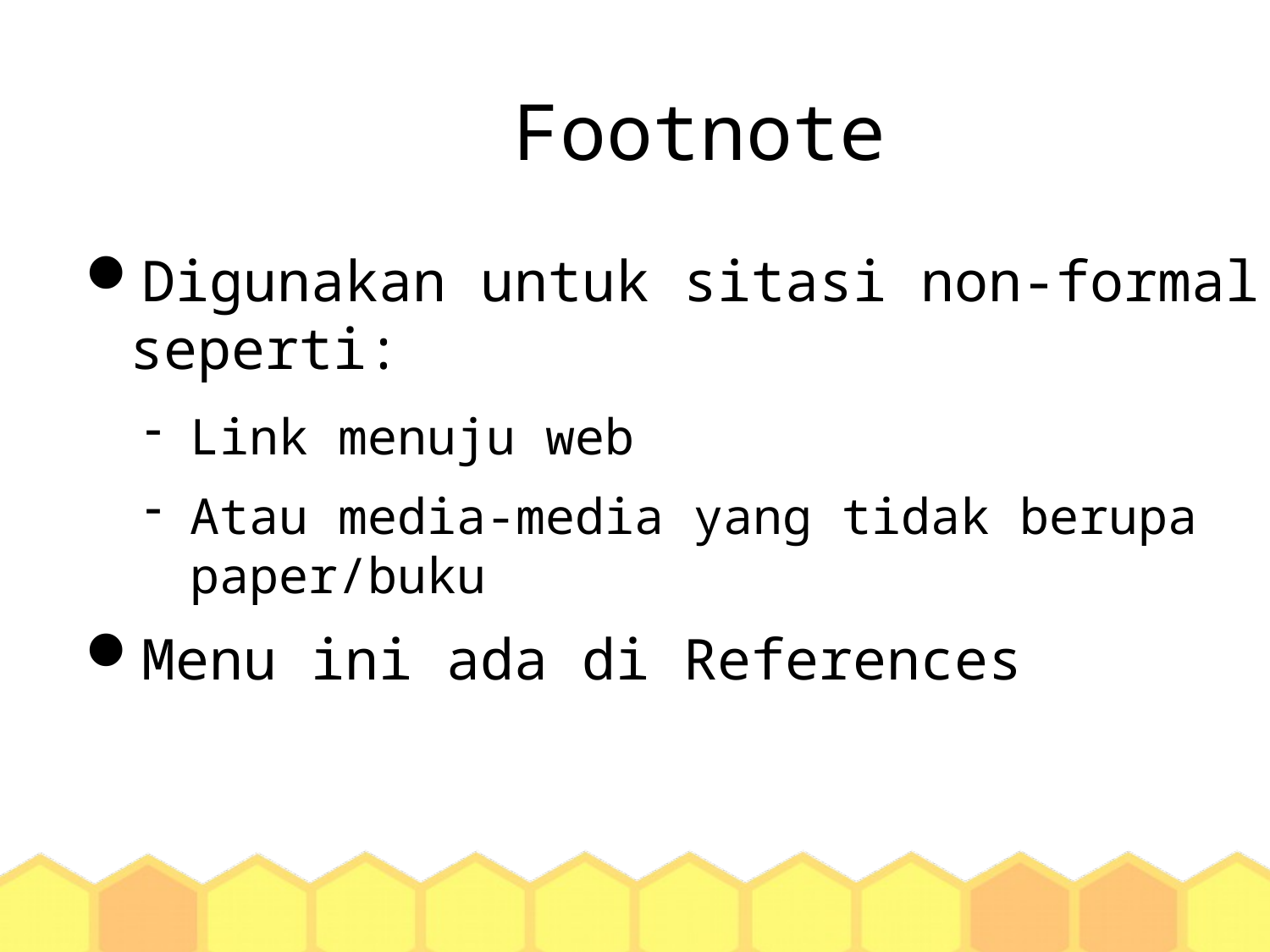

Footnote
Digunakan untuk sitasi non-formal seperti:
Link menuju web
Atau media-media yang tidak berupa paper/buku
Menu ini ada di References